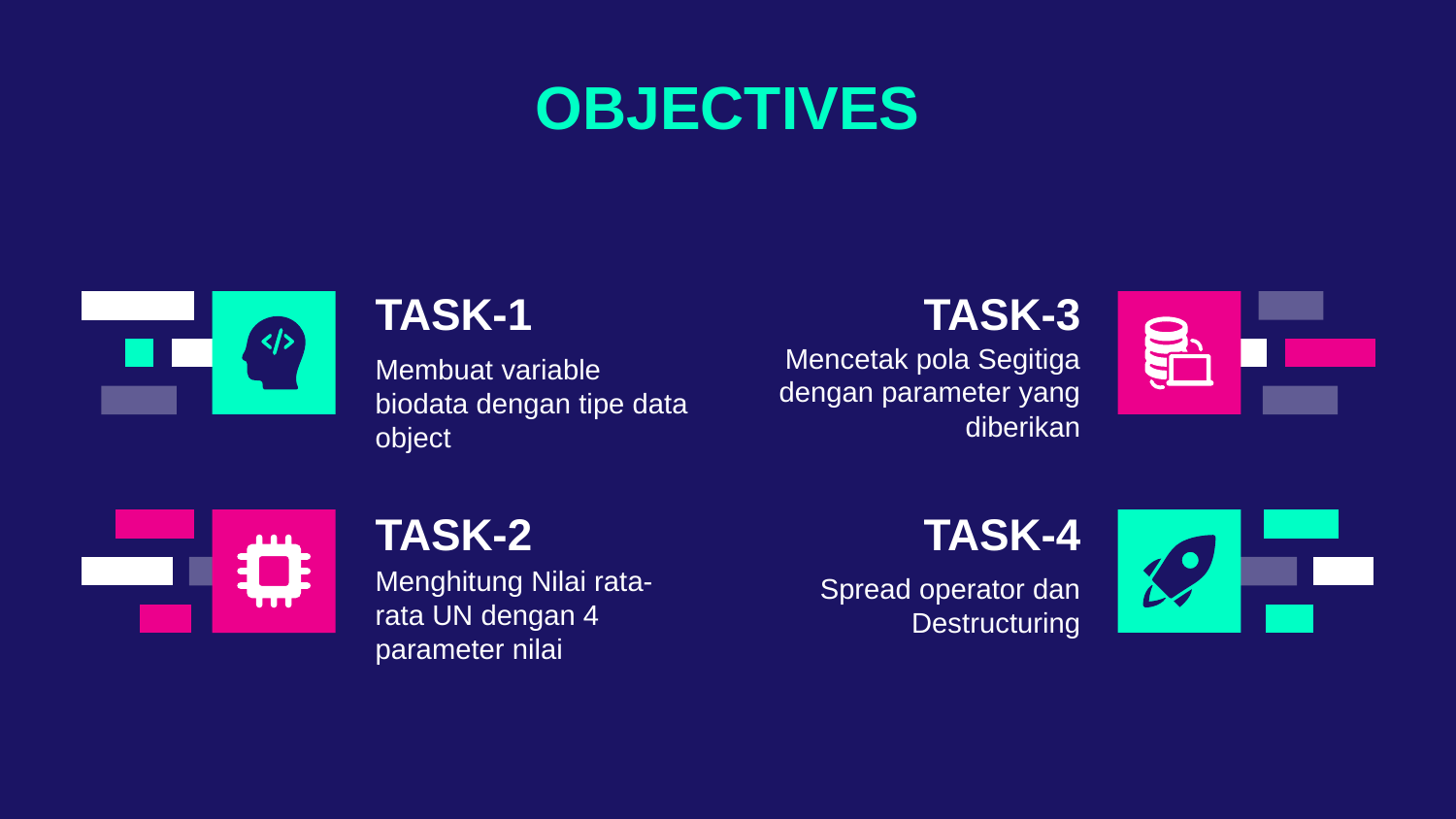

OBJECTIVES
# TASK-1
TASK-3

Mencetak pola Segitiga dengan parameter yang diberikan
Membuat variable biodata dengan tipe data object

TASK-2
TASK-4

Menghitung Nilai rata-rata UN dengan 4 parameter nilai
Spread operator dan Destructuring